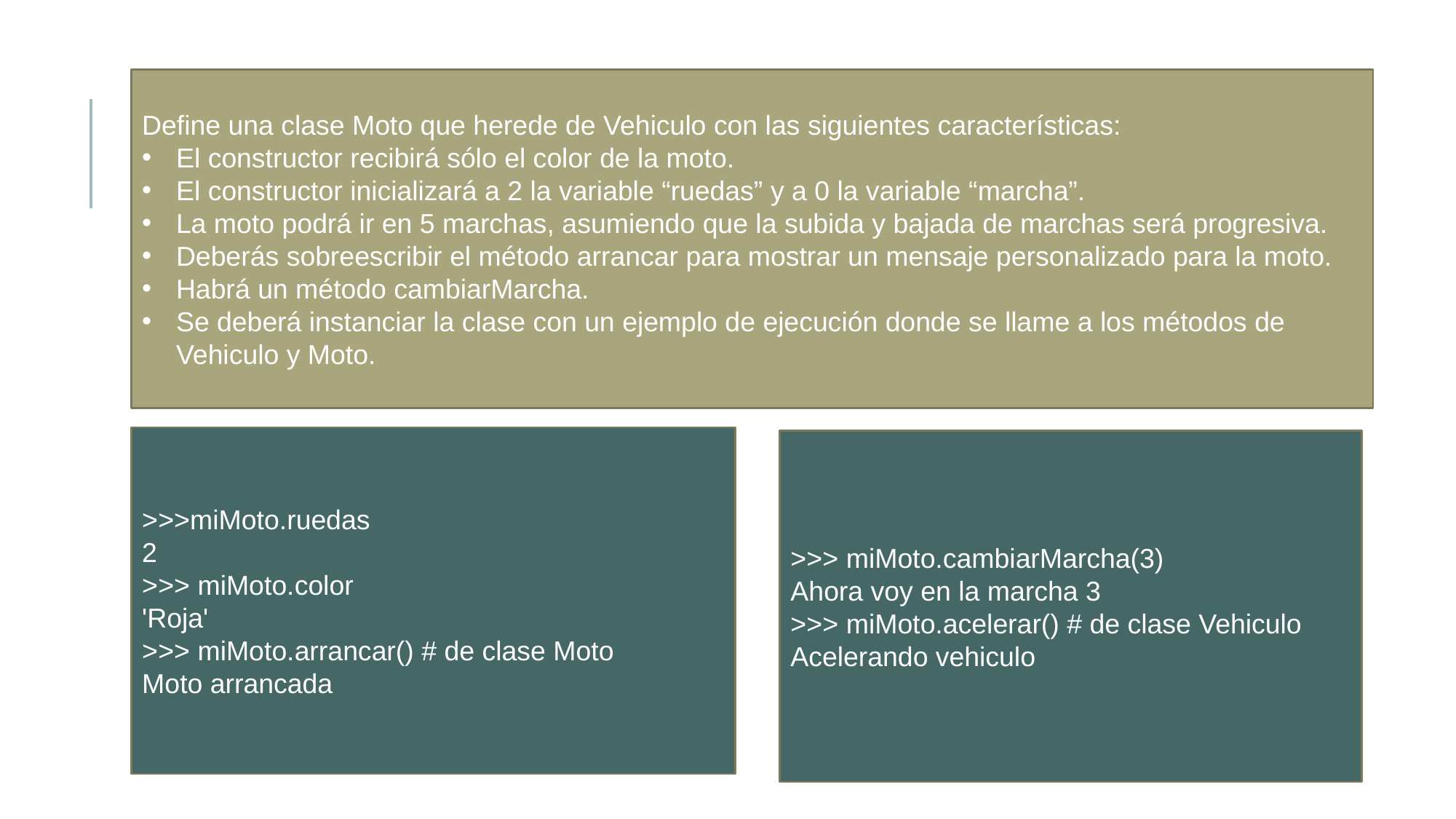

Define una clase Moto que herede de Vehiculo con las siguientes características:
El constructor recibirá sólo el color de la moto.
El constructor inicializará a 2 la variable “ruedas” y a 0 la variable “marcha”.
La moto podrá ir en 5 marchas, asumiendo que la subida y bajada de marchas será progresiva.
Deberás sobreescribir el método arrancar para mostrar un mensaje personalizado para la moto.
Habrá un método cambiarMarcha.
Se deberá instanciar la clase con un ejemplo de ejecución donde se llame a los métodos de Vehiculo y Moto.
>>>miMoto.ruedas
2
>>> miMoto.color
'Roja'
>>> miMoto.arrancar() # de clase Moto
Moto arrancada
>>> miMoto.cambiarMarcha(3)
Ahora voy en la marcha 3
>>> miMoto.acelerar() # de clase Vehiculo
Acelerando vehiculo